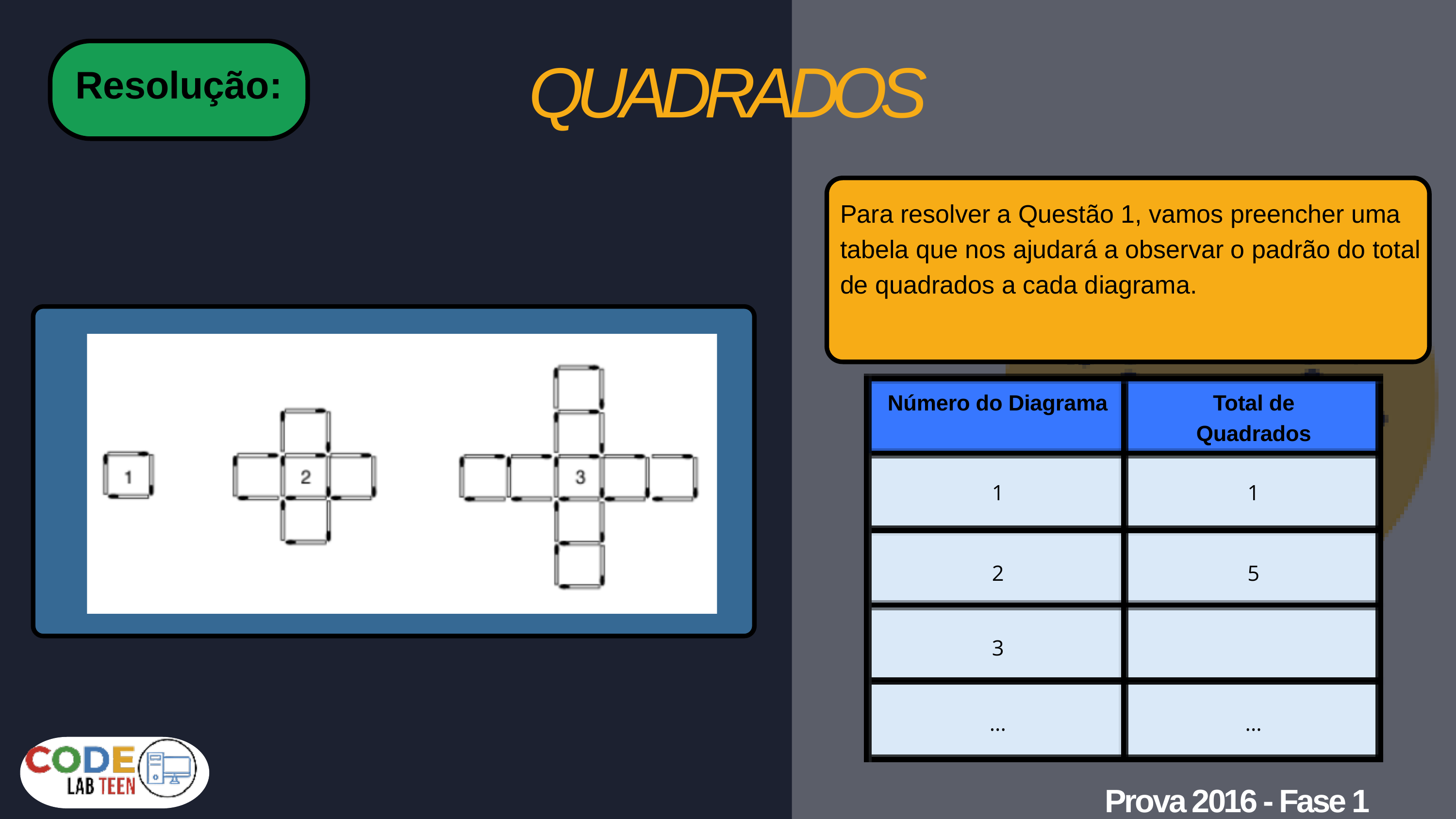

QUADRADOS

Resolução:

Para resolver a Questão 1, vamos preencher uma tabela que nos ajudará a observar o padrão do total de quadrados a cada diagrama.

Número do Diagrama
Total de Quadrados
1
1
2
5
3

...
...

Prova 2016 - Fase 1